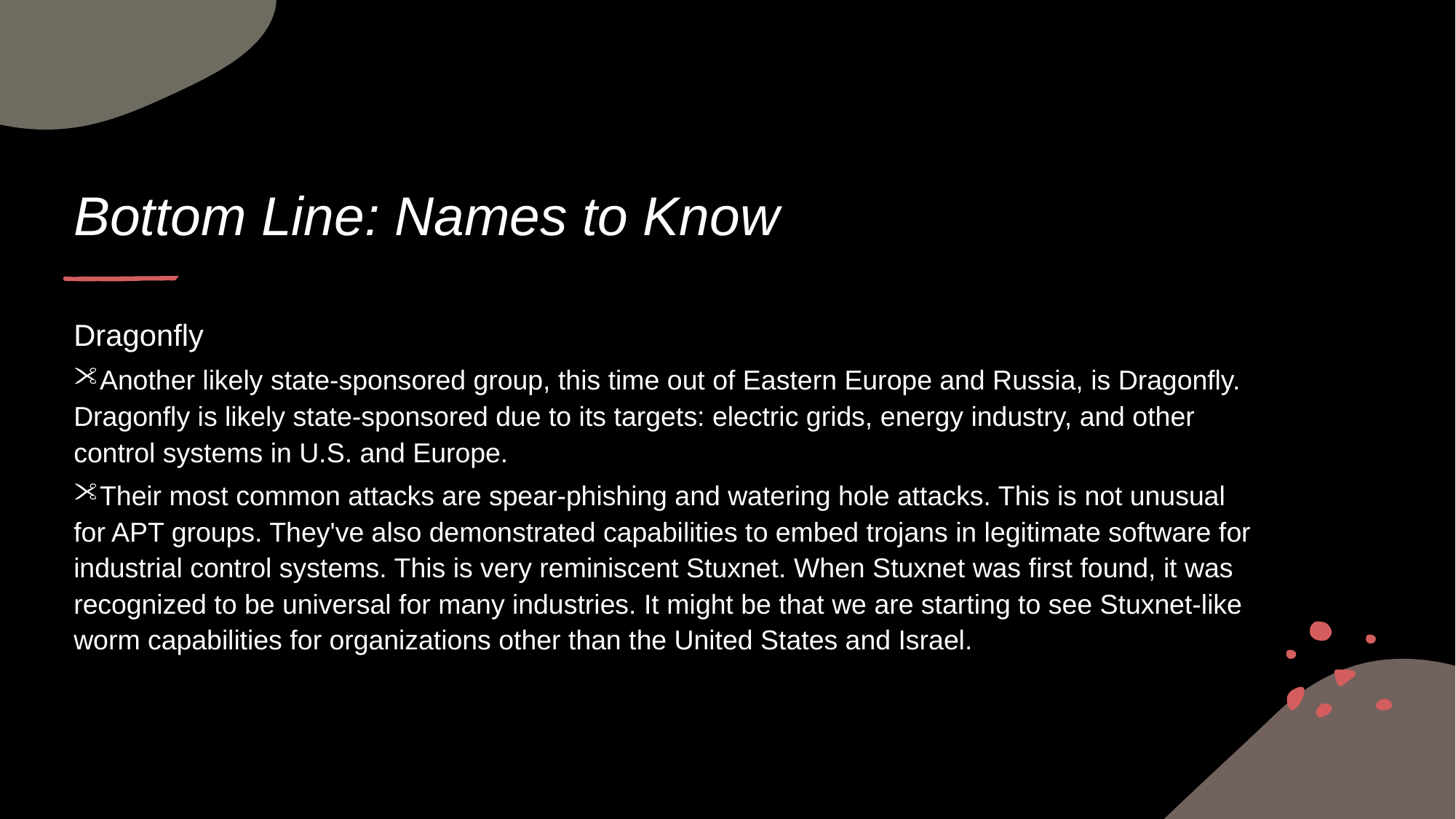

# Bottom Line: Names to Know
Dragonfly
Another likely state-sponsored group, this time out of Eastern Europe and Russia, is Dragonfly. Dragonfly is likely state-sponsored due to its targets: electric grids, energy industry, and other control systems in U.S. and Europe.
Their most common attacks are spear-phishing and watering hole attacks. This is not unusual for APT groups. They've also demonstrated capabilities to embed trojans in legitimate software for industrial control systems. This is very reminiscent Stuxnet. When Stuxnet was first found, it was recognized to be universal for many industries. It might be that we are starting to see Stuxnet-like worm capabilities for organizations other than the United States and Israel.